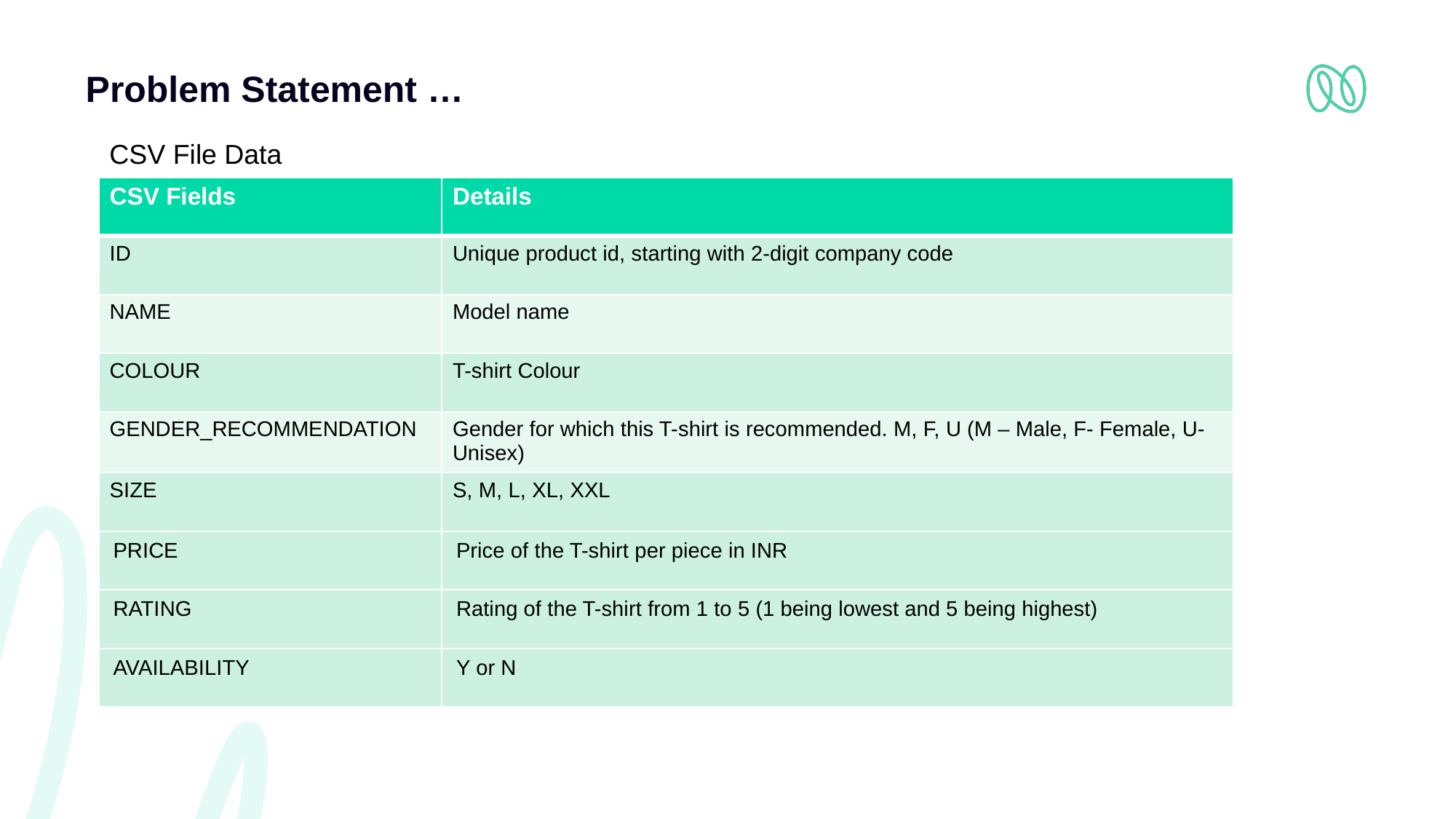

# Problem Statement …
CSV File Data
| CSV Fields | Details |
| --- | --- |
| ID | Unique product id, starting with 2-digit company code |
| NAME | Model name |
| COLOUR | T-shirt Colour |
| GENDER\_RECOMMENDATION | Gender for which this T-shirt is recommended. M, F, U (M – Male, F- Female, U-Unisex) |
| SIZE | S, M, L, XL, XXL |
| PRICE | Price of the T-shirt per piece in INR |
| RATING | Rating of the T-shirt from 1 to 5 (1 being lowest and 5 being highest) |
| AVAILABILITY | Y or N |